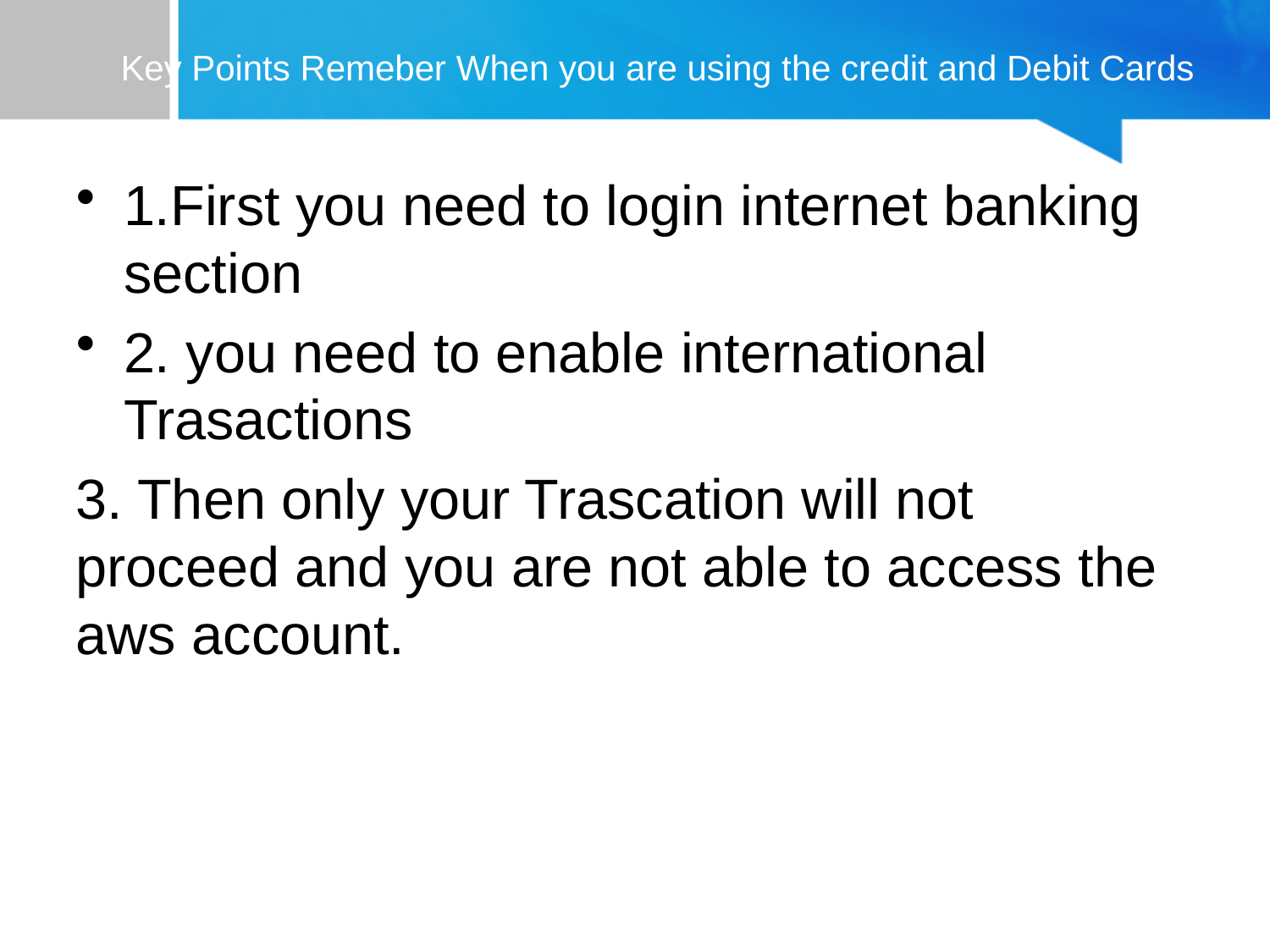

# Key Points Remeber When you are using the credit and Debit Cards
1.First you need to login internet banking section
2. you need to enable international Trasactions
3. Then only your Trascation will not proceed and you are not able to access the aws account.